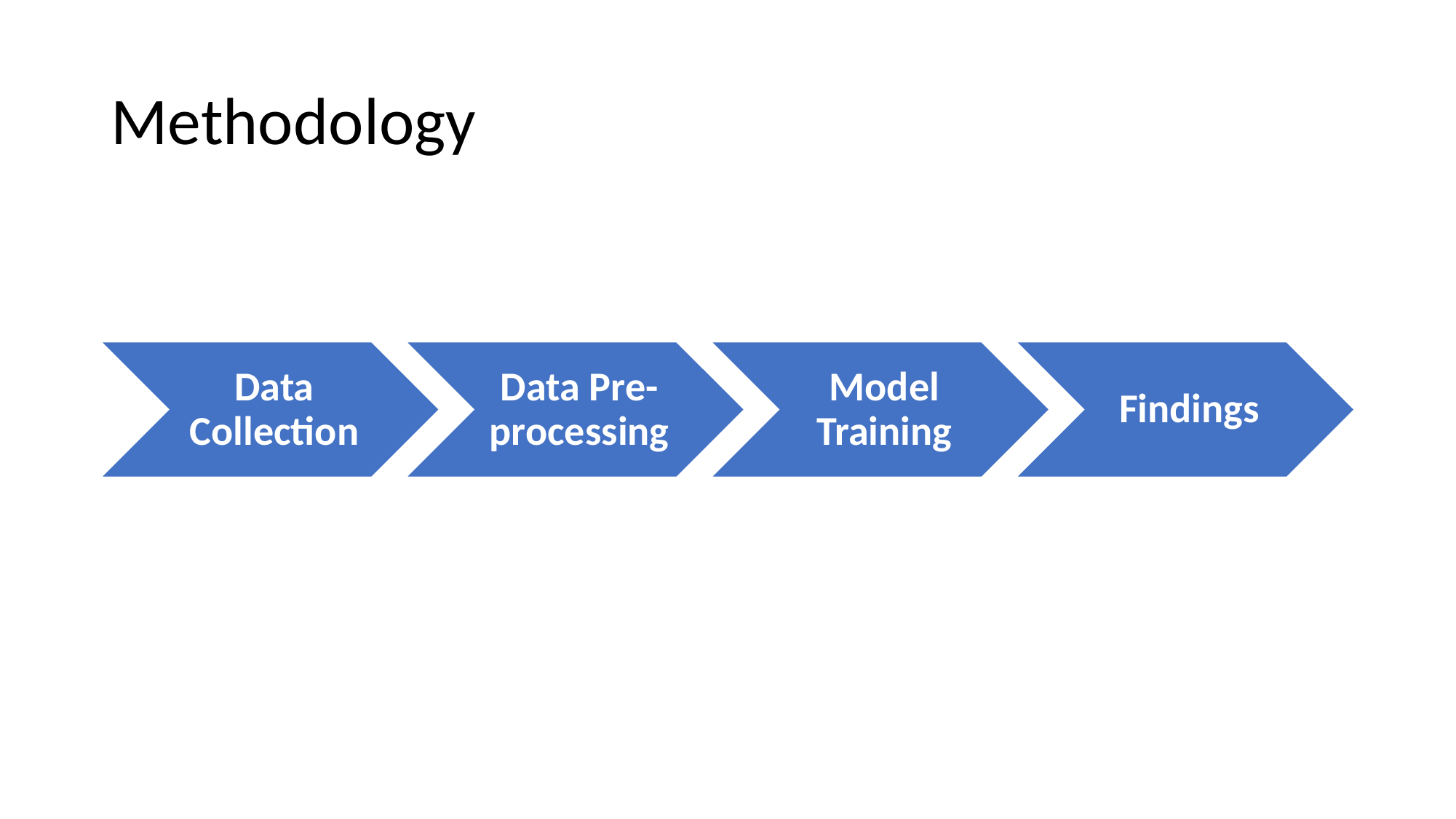

# Methodology
Data Collection
Data Pre-processing
Model Training
Findings